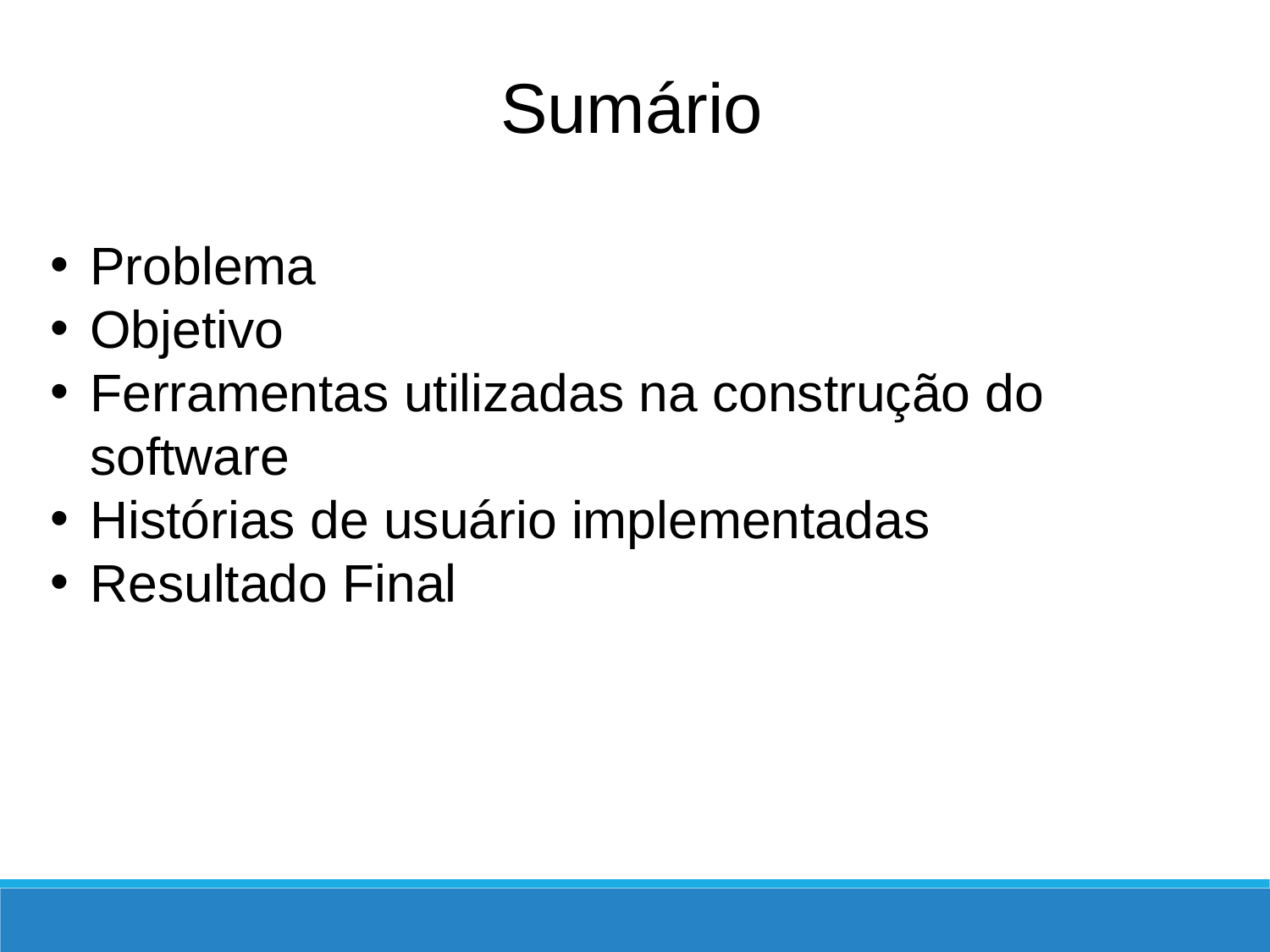

Sumário
Problema
Objetivo
Ferramentas utilizadas na construção do software
Histórias de usuário implementadas
Resultado Final